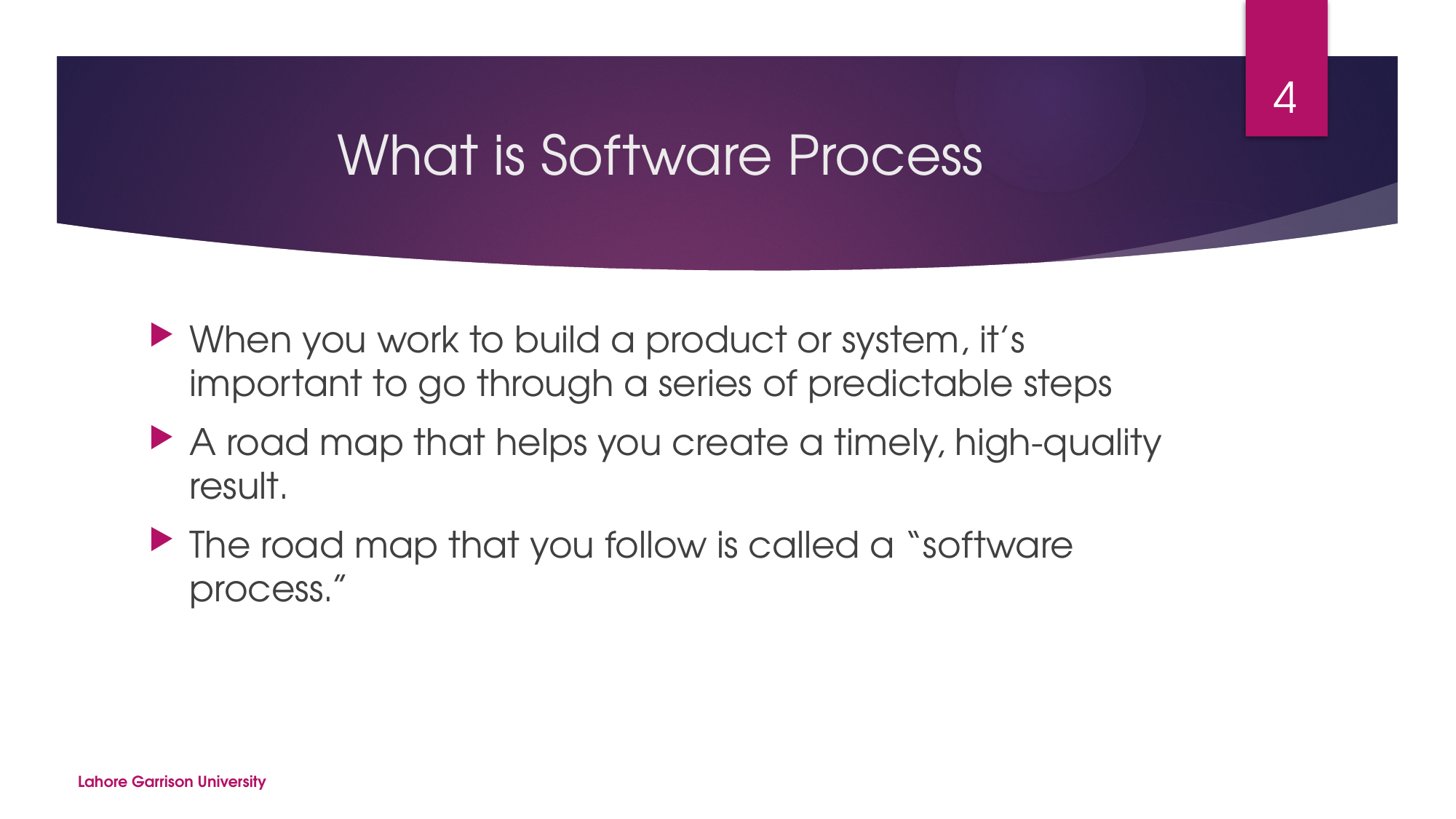

4
# What is Software Process
When you work to build a product or system, it’s important to go through a series of predictable steps
A road map that helps you create a timely, high-quality result.
The road map that you follow is called a “software process.”
Lahore Garrison University